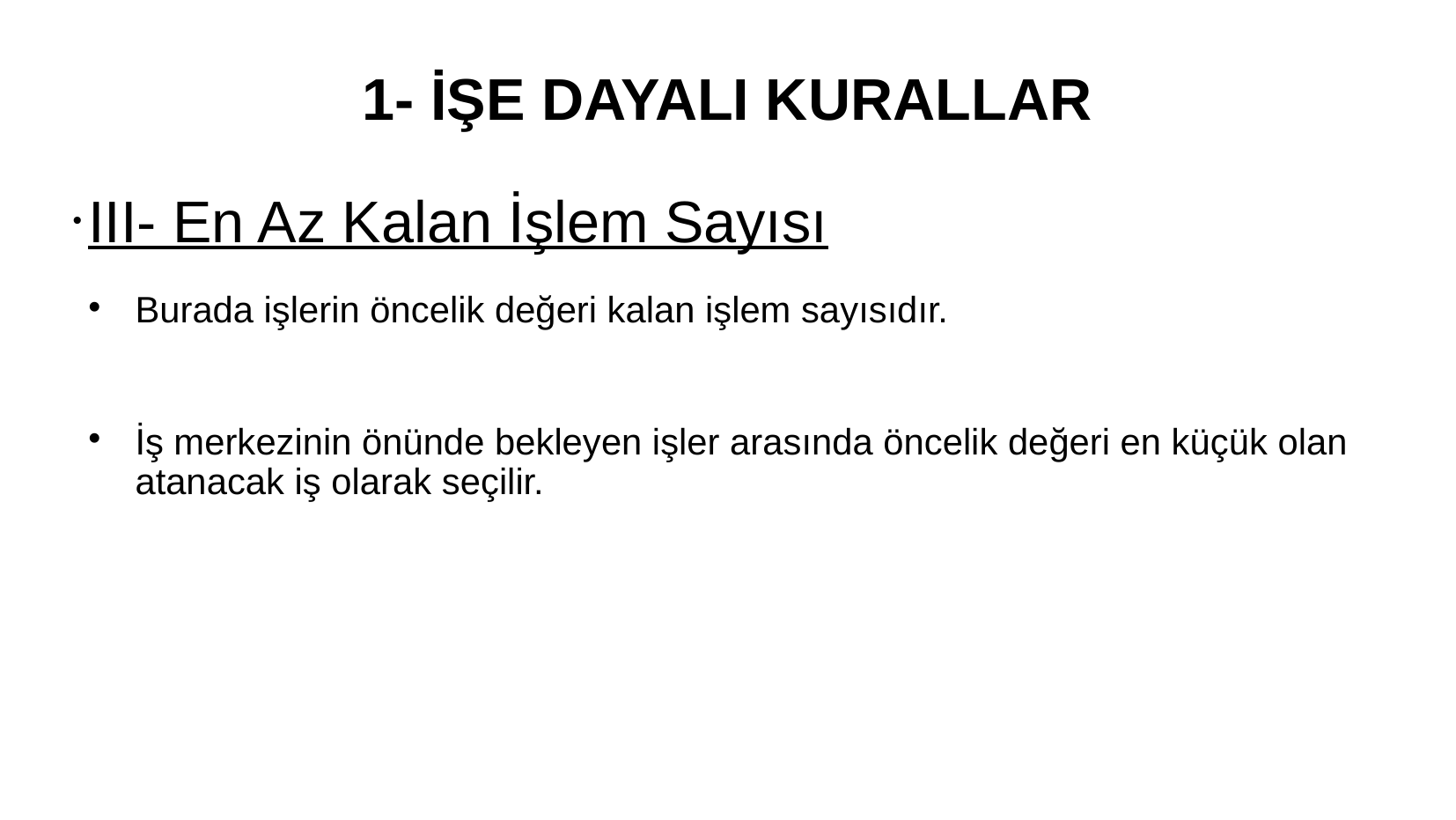

1- İŞE DAYALI KURALLAR
# III- En Az Kalan İşlem Sayısı
Burada işlerin öncelik değeri kalan işlem sayısıdır.

İş merkezinin önünde bekleyen işler arasında öncelik değeri en küçük olan atanacak iş olarak seçilir.